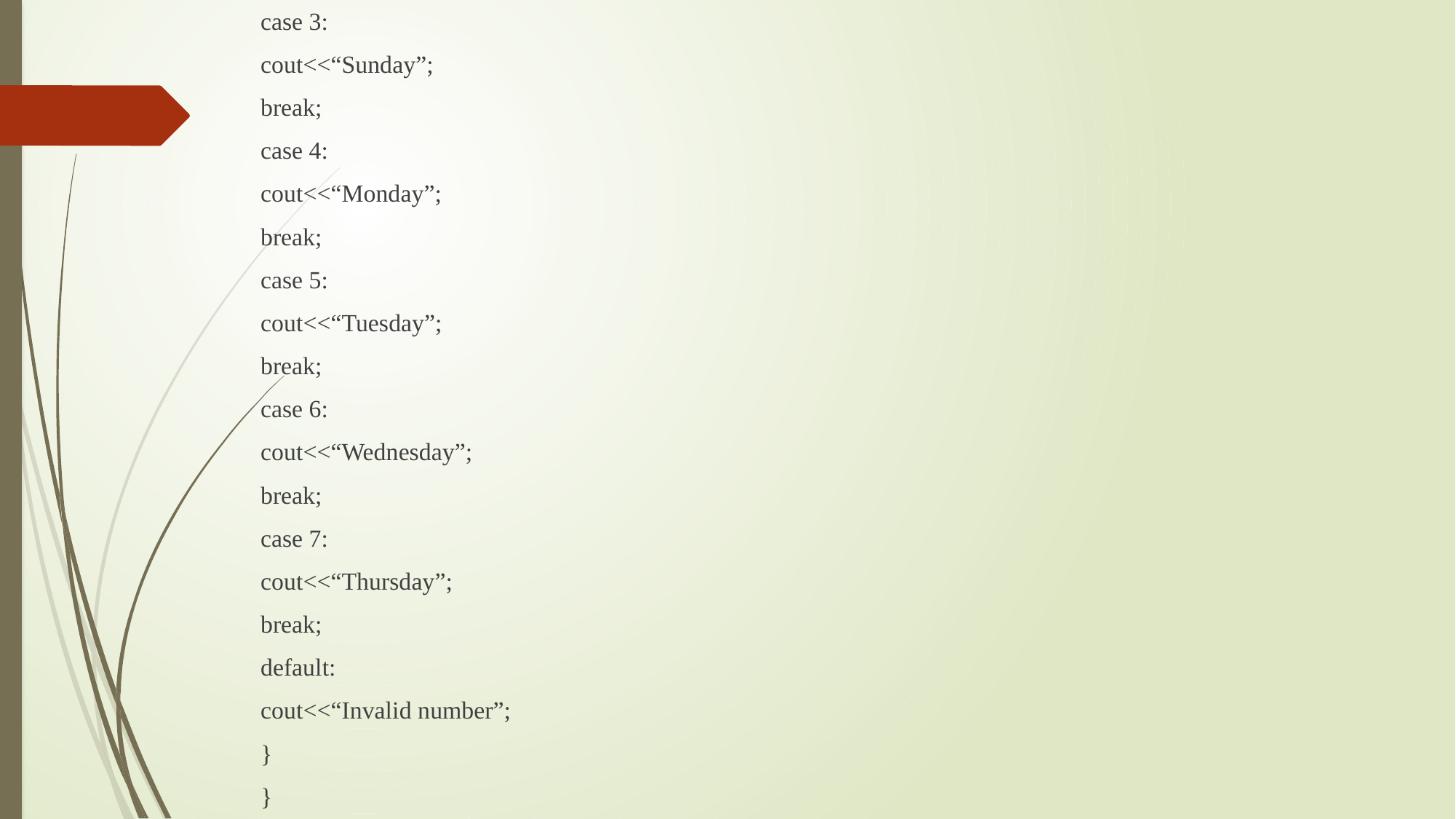

case 3:
		cout<<“Sunday”;
	break;
	case 4:
		cout<<“Monday”;
	break;
	case 5:
		cout<<“Tuesday”;
	break;
	case 6:
		cout<<“Wednesday”;
	break;
	case 7:
		cout<<“Thursday”;
	break;
default:
	cout<<“Invalid number”;
}
}